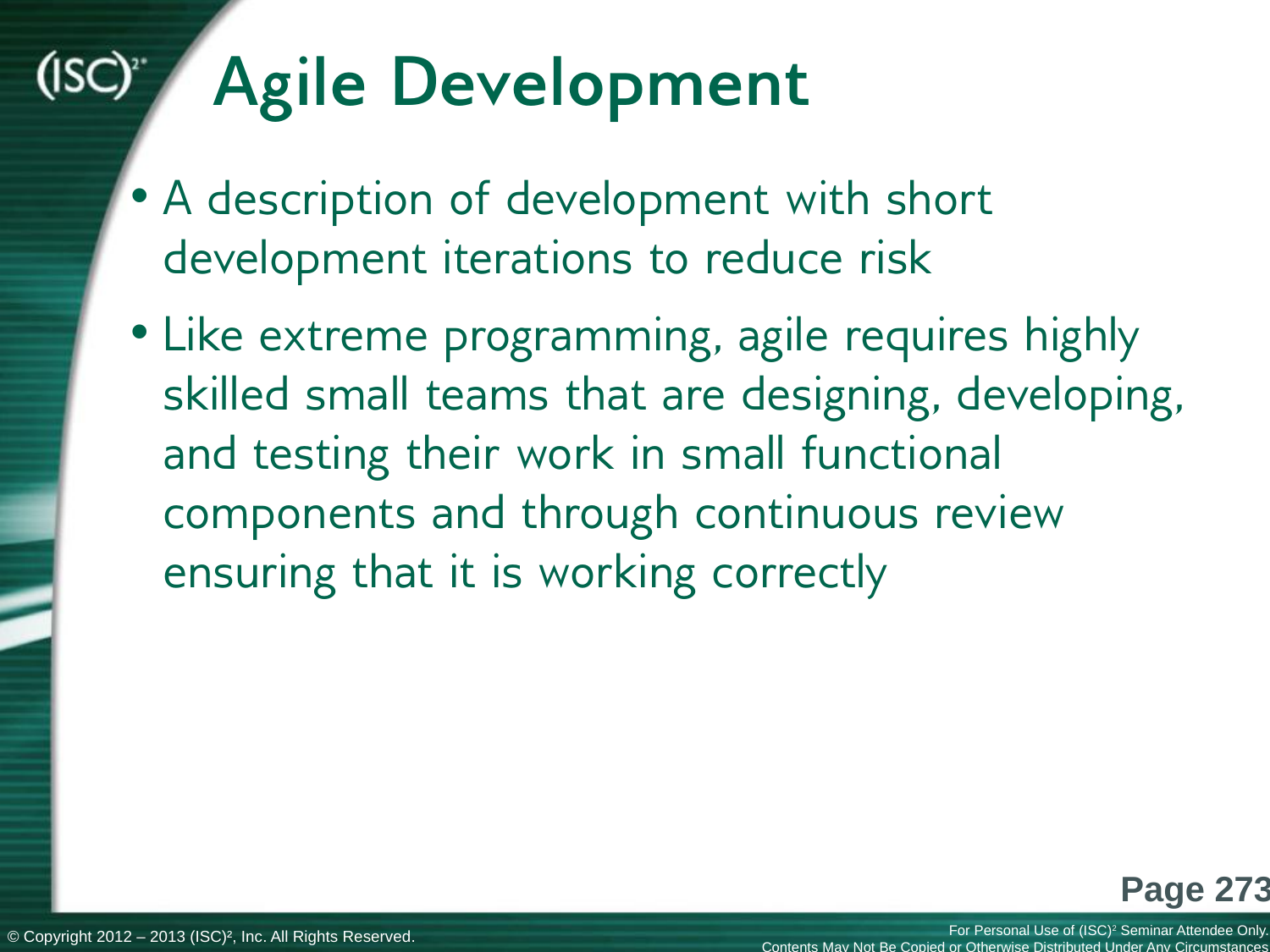

# Agile Development
A description of development with short development iterations to reduce risk
Like extreme programming, agile requires highly skilled small teams that are designing, developing, and testing their work in small functional components and through continuous review ensuring that it is working correctly
Page 273